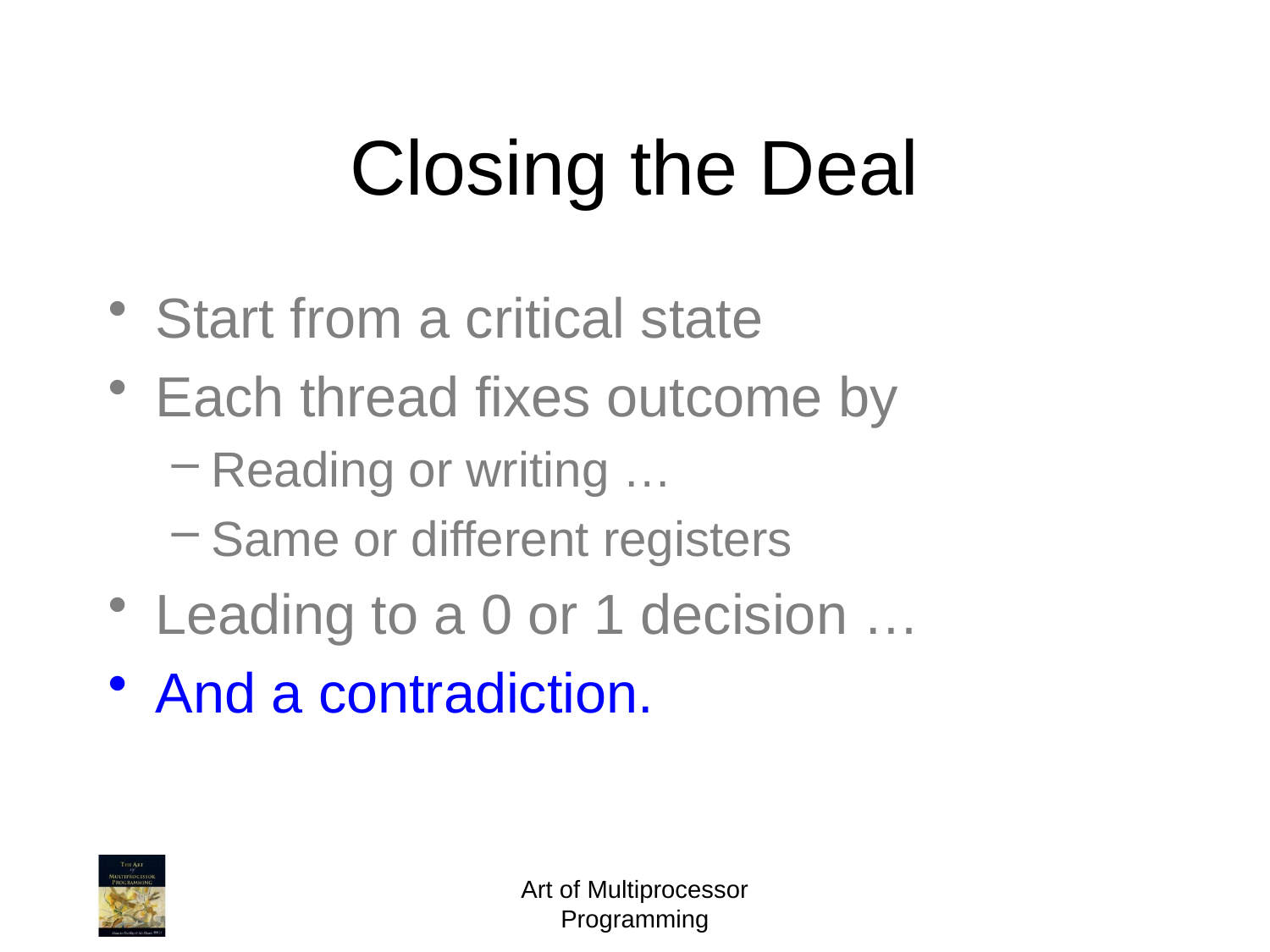

# Closing the Deal
Start from a critical state
Each thread fixes outcome by
Reading or writing …
Same or different registers
Leading to a 0 or 1 decision …
And a contradiction.

Art of Multiprocessor Programming